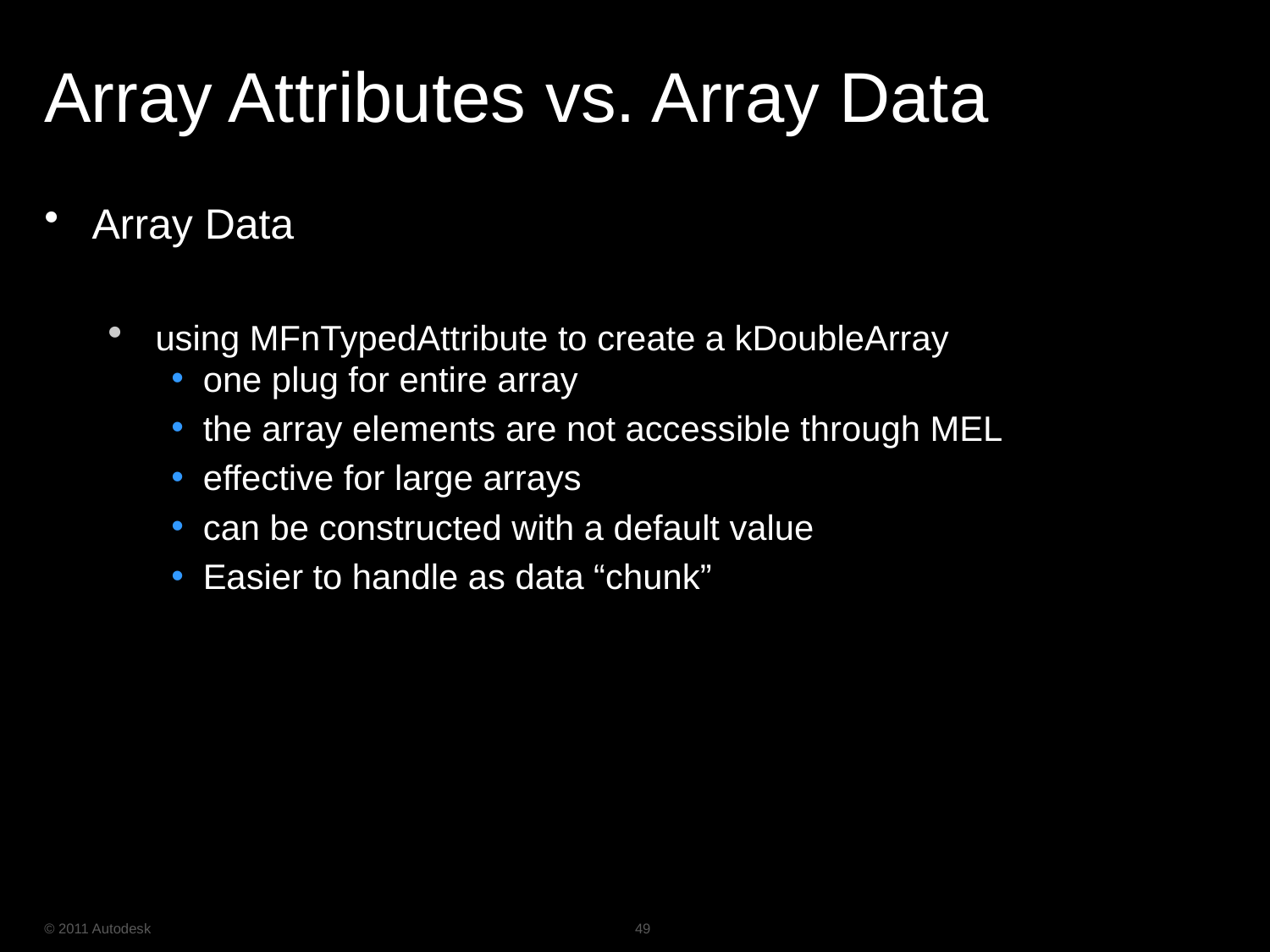

# Array Attributes vs. Array Data
Array Data

using MFnTypedAttribute to create a kDoubleArray
one plug for entire array
the array elements are not accessible through MEL
effective for large arrays
can be constructed with a default value
Easier to handle as data “chunk”